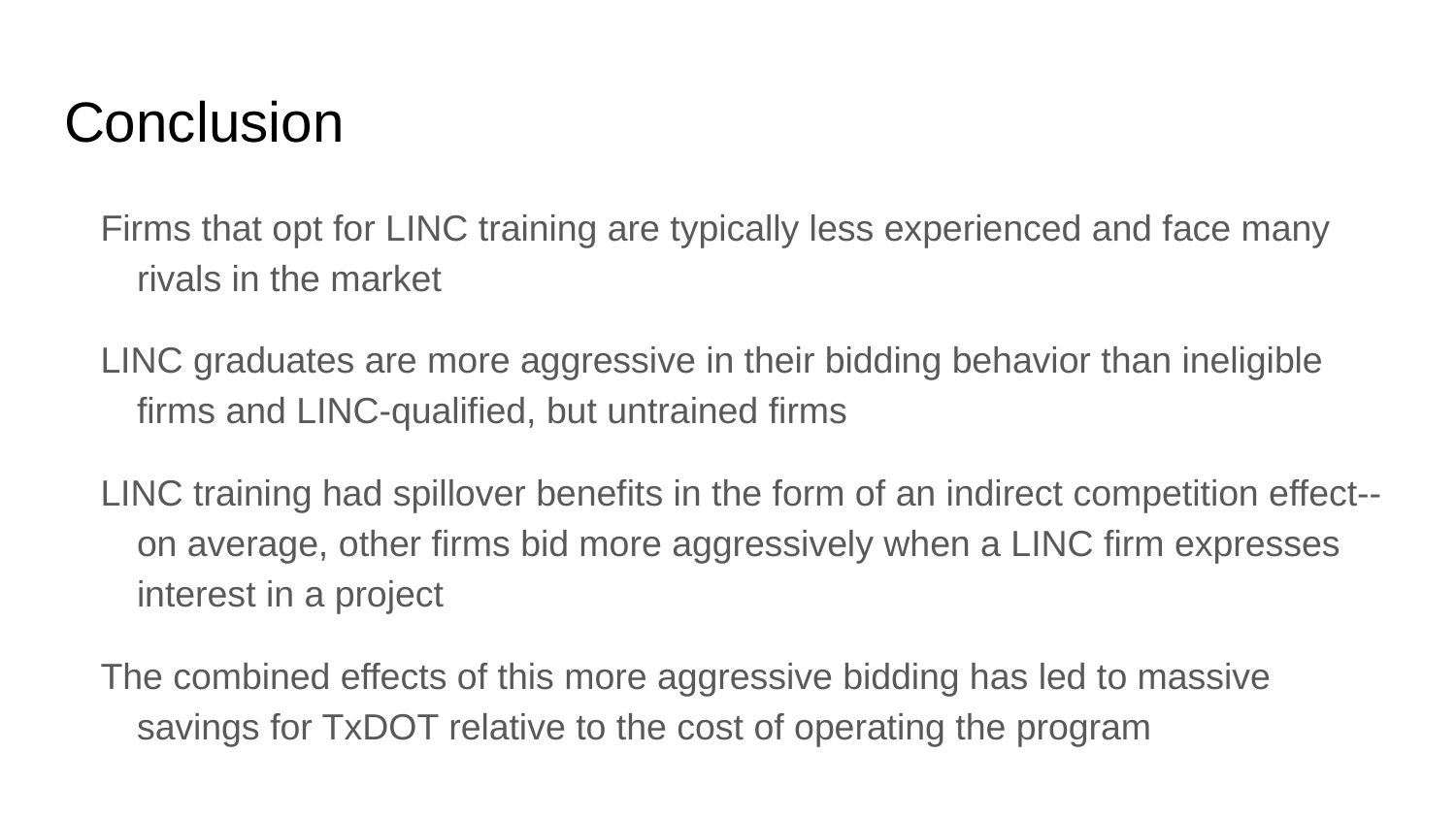

# Conclusion
Firms that opt for LINC training are typically less experienced and face many rivals in the market
LINC graduates are more aggressive in their bidding behavior than ineligible firms and LINC-qualified, but untrained firms
LINC training had spillover benefits in the form of an indirect competition effect-- on average, other firms bid more aggressively when a LINC firm expresses interest in a project
The combined effects of this more aggressive bidding has led to massive savings for TxDOT relative to the cost of operating the program